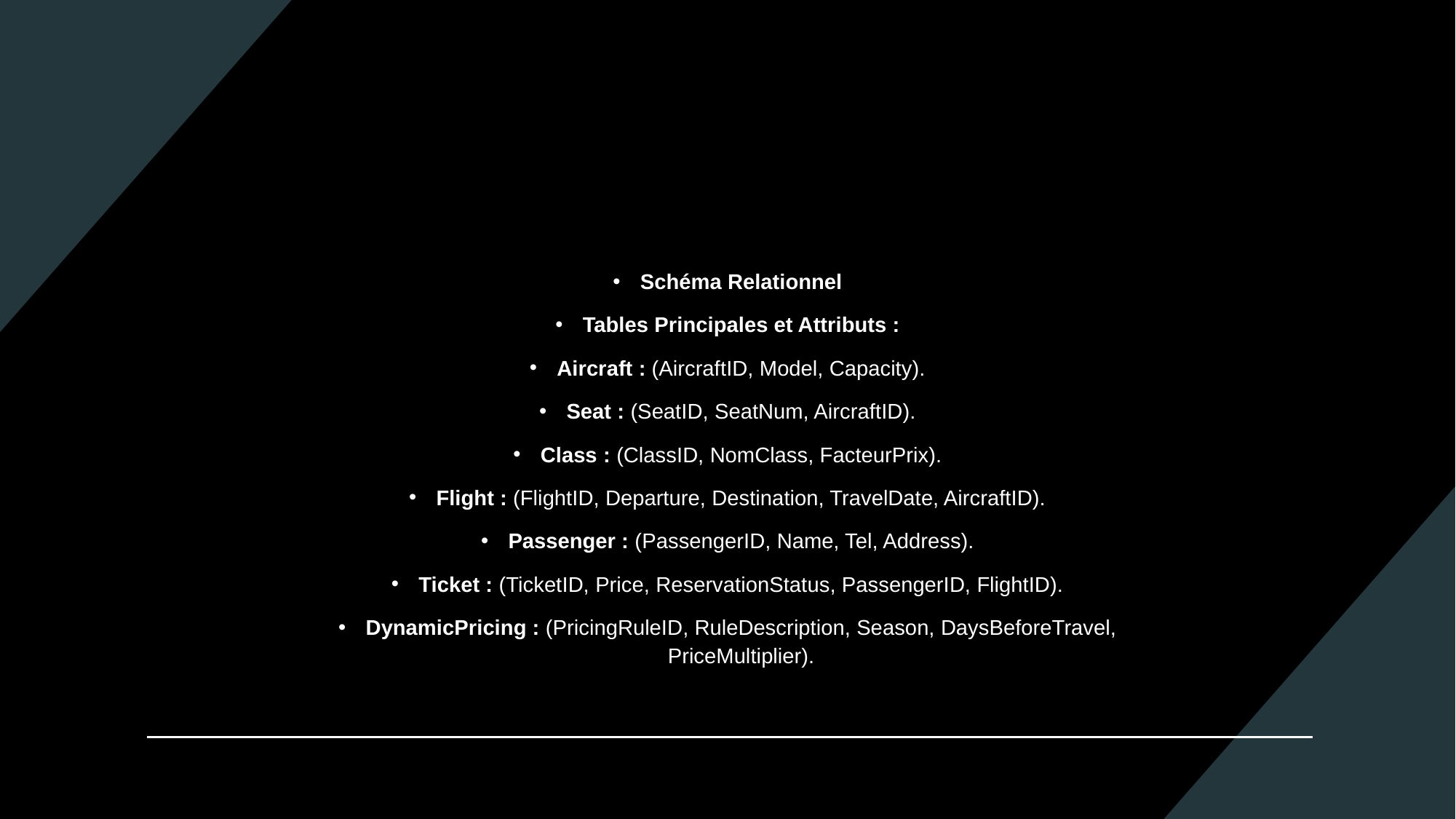

#
Schéma Relationnel
Tables Principales et Attributs :
Aircraft : (AircraftID, Model, Capacity).
Seat : (SeatID, SeatNum, AircraftID).
Class : (ClassID, NomClass, FacteurPrix).
Flight : (FlightID, Departure, Destination, TravelDate, AircraftID).
Passenger : (PassengerID, Name, Tel, Address).
Ticket : (TicketID, Price, ReservationStatus, PassengerID, FlightID).
DynamicPricing : (PricingRuleID, RuleDescription, Season, DaysBeforeTravel, PriceMultiplier).